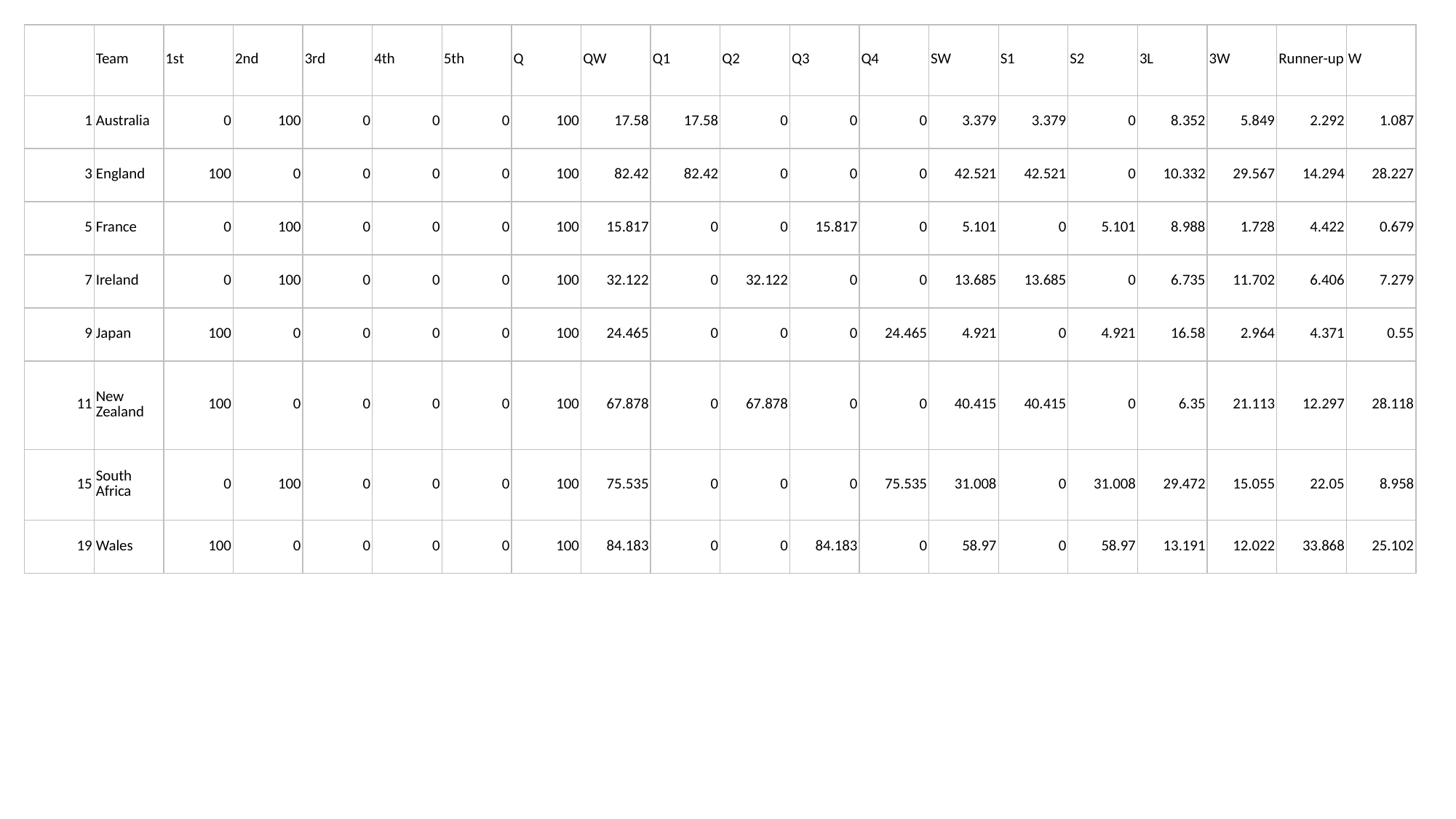

|  | Team | 1st | 2nd | 3rd | 4th | 5th | Q | QW | Q1 | Q2 | Q3 | Q4 | SW | S1 | S2 | 3L | 3W | Runner-up | W |
| --- | --- | --- | --- | --- | --- | --- | --- | --- | --- | --- | --- | --- | --- | --- | --- | --- | --- | --- | --- |
| 1 | Australia | 0 | 100 | 0 | 0 | 0 | 100 | 17.58 | 17.58 | 0 | 0 | 0 | 3.379 | 3.379 | 0 | 8.352 | 5.849 | 2.292 | 1.087 |
| 3 | England | 100 | 0 | 0 | 0 | 0 | 100 | 82.42 | 82.42 | 0 | 0 | 0 | 42.521 | 42.521 | 0 | 10.332 | 29.567 | 14.294 | 28.227 |
| 5 | France | 0 | 100 | 0 | 0 | 0 | 100 | 15.817 | 0 | 0 | 15.817 | 0 | 5.101 | 0 | 5.101 | 8.988 | 1.728 | 4.422 | 0.679 |
| 7 | Ireland | 0 | 100 | 0 | 0 | 0 | 100 | 32.122 | 0 | 32.122 | 0 | 0 | 13.685 | 13.685 | 0 | 6.735 | 11.702 | 6.406 | 7.279 |
| 9 | Japan | 100 | 0 | 0 | 0 | 0 | 100 | 24.465 | 0 | 0 | 0 | 24.465 | 4.921 | 0 | 4.921 | 16.58 | 2.964 | 4.371 | 0.55 |
| 11 | New Zealand | 100 | 0 | 0 | 0 | 0 | 100 | 67.878 | 0 | 67.878 | 0 | 0 | 40.415 | 40.415 | 0 | 6.35 | 21.113 | 12.297 | 28.118 |
| 15 | South Africa | 0 | 100 | 0 | 0 | 0 | 100 | 75.535 | 0 | 0 | 0 | 75.535 | 31.008 | 0 | 31.008 | 29.472 | 15.055 | 22.05 | 8.958 |
| 19 | Wales | 100 | 0 | 0 | 0 | 0 | 100 | 84.183 | 0 | 0 | 84.183 | 0 | 58.97 | 0 | 58.97 | 13.191 | 12.022 | 33.868 | 25.102 |